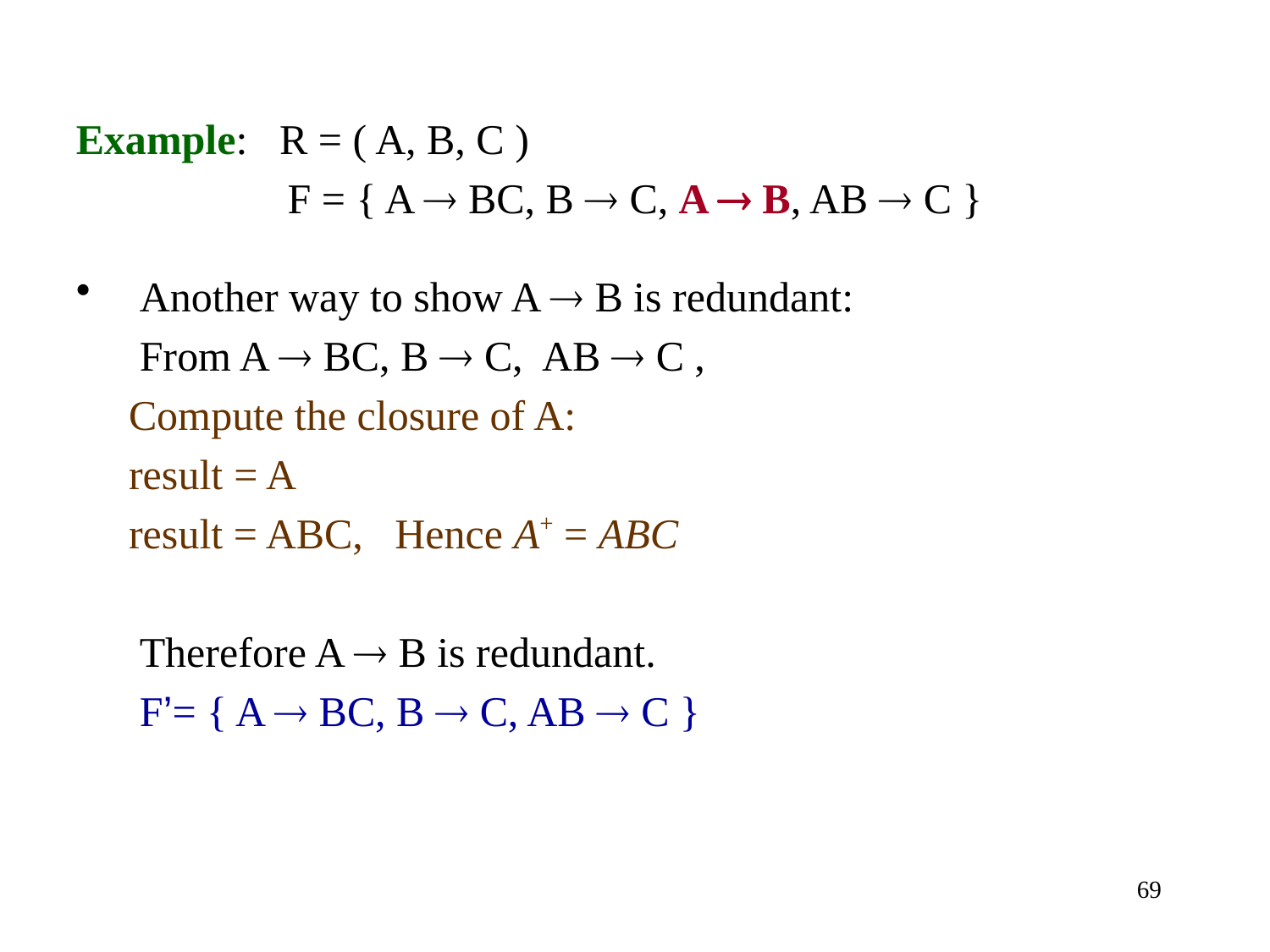

Example:   R = ( A, B, C )
                    F = { A → BC, B → C, A → B, AB → C }

Another way to show A → B is redundant:
	From A → BC, B → C,  AB → C ,
     Compute the closure of A:
     result  = A
     result = ABC,   Hence A+ = ABC

	Therefore A → B is redundant.
	F’= { A → BC, B → C, AB → C }

69